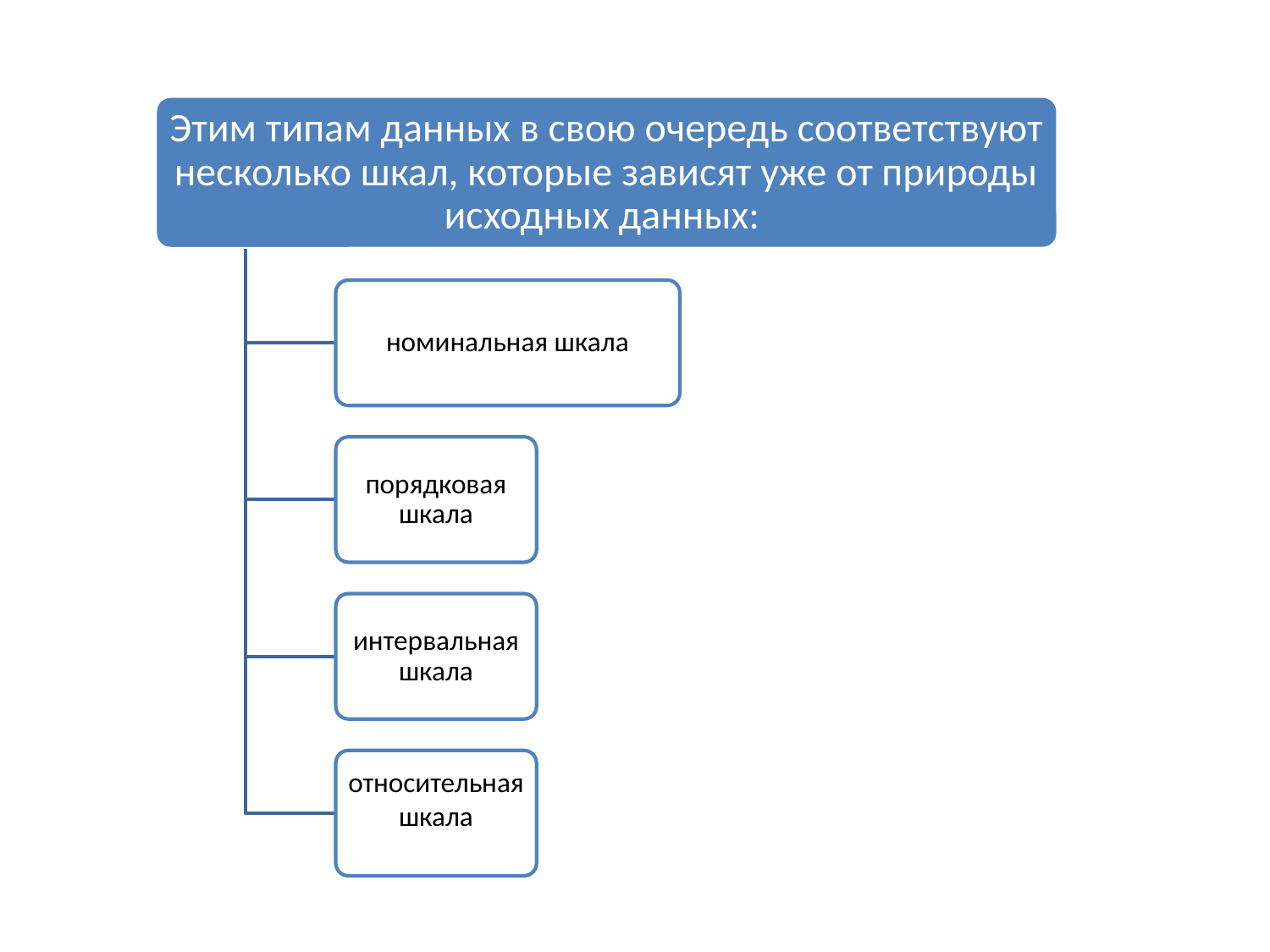

Этим типам данных в свою очередь соответствуют несколько шкал, которые зависят уже от природы исходных данных:
номинальная шкала
порядковая шкала
интервальная шкала
относительная шкала